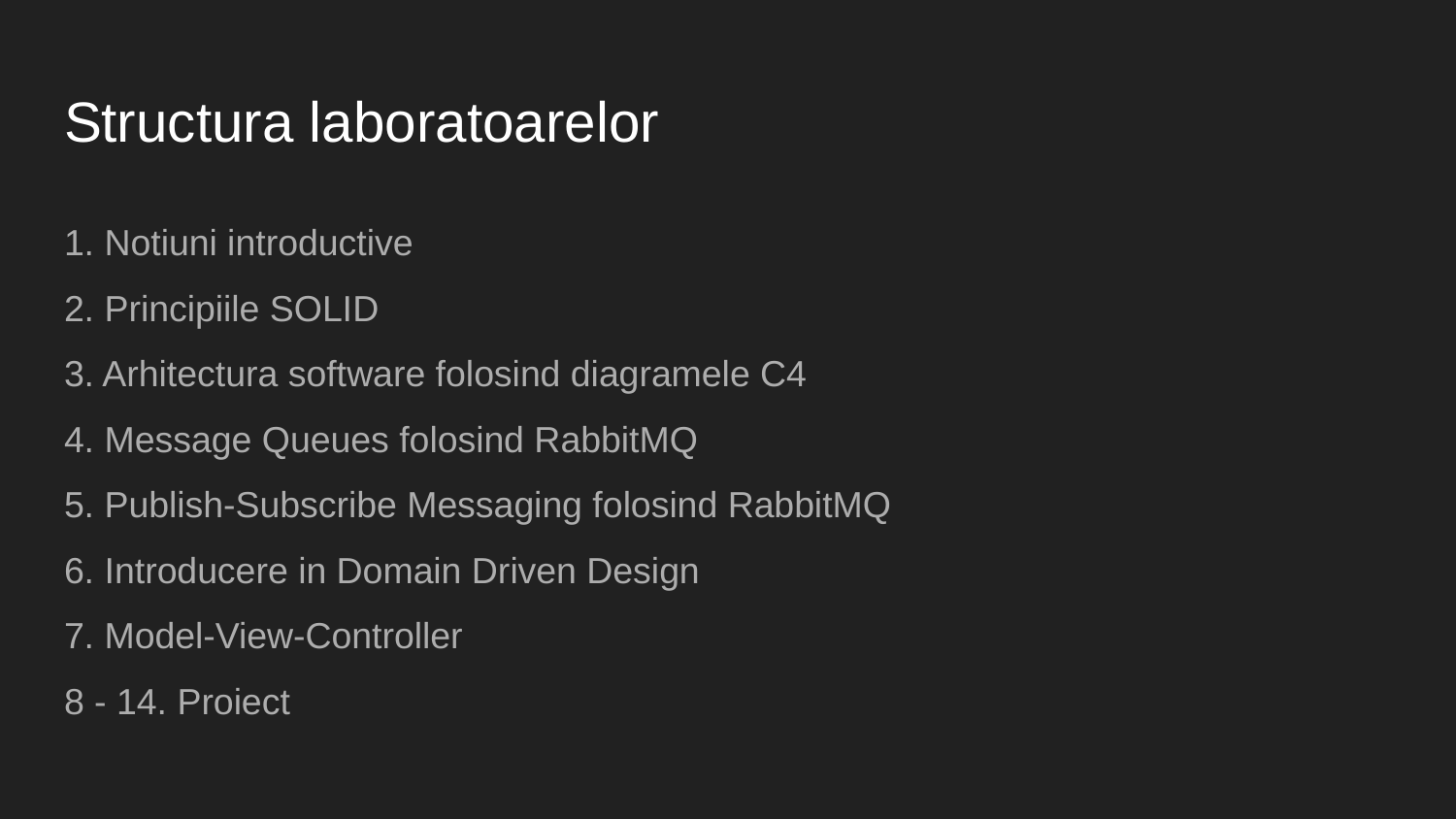

# Structura laboratoarelor
1. Notiuni introductive
2. Principiile SOLID
3. Arhitectura software folosind diagramele C4
4. Message Queues folosind RabbitMQ
5. Publish-Subscribe Messaging folosind RabbitMQ
6. Introducere in Domain Driven Design
7. Model-View-Controller
8 - 14. Proiect